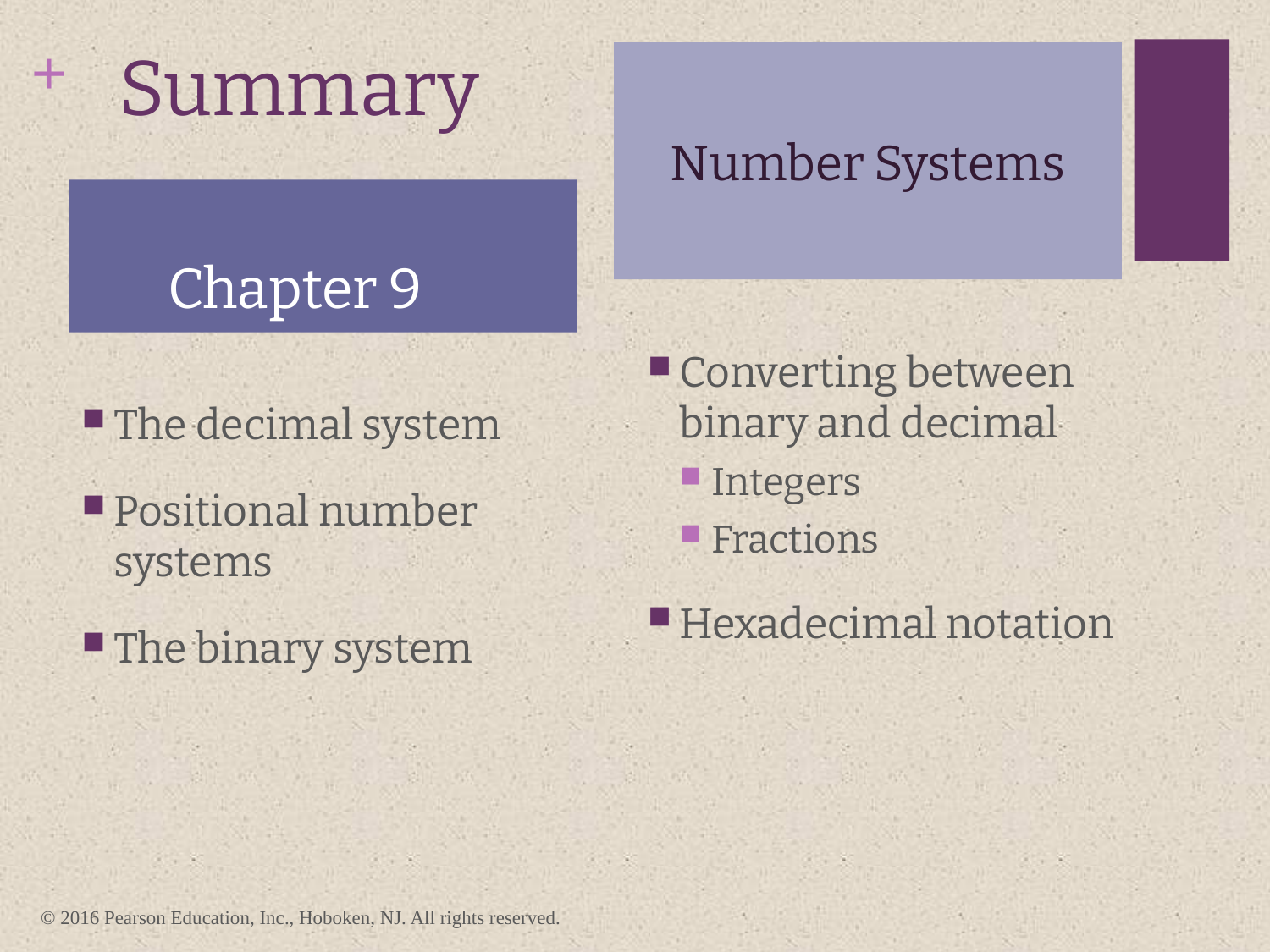

# Summary
Number Systems

Chapter 9

Converting between binary and decimal
Integers
Fractions
Hexadecimal notation
The decimal system
Positional number systems
The binary system
© 2016 Pearson Education, Inc., Hoboken, NJ. All rights reserved.